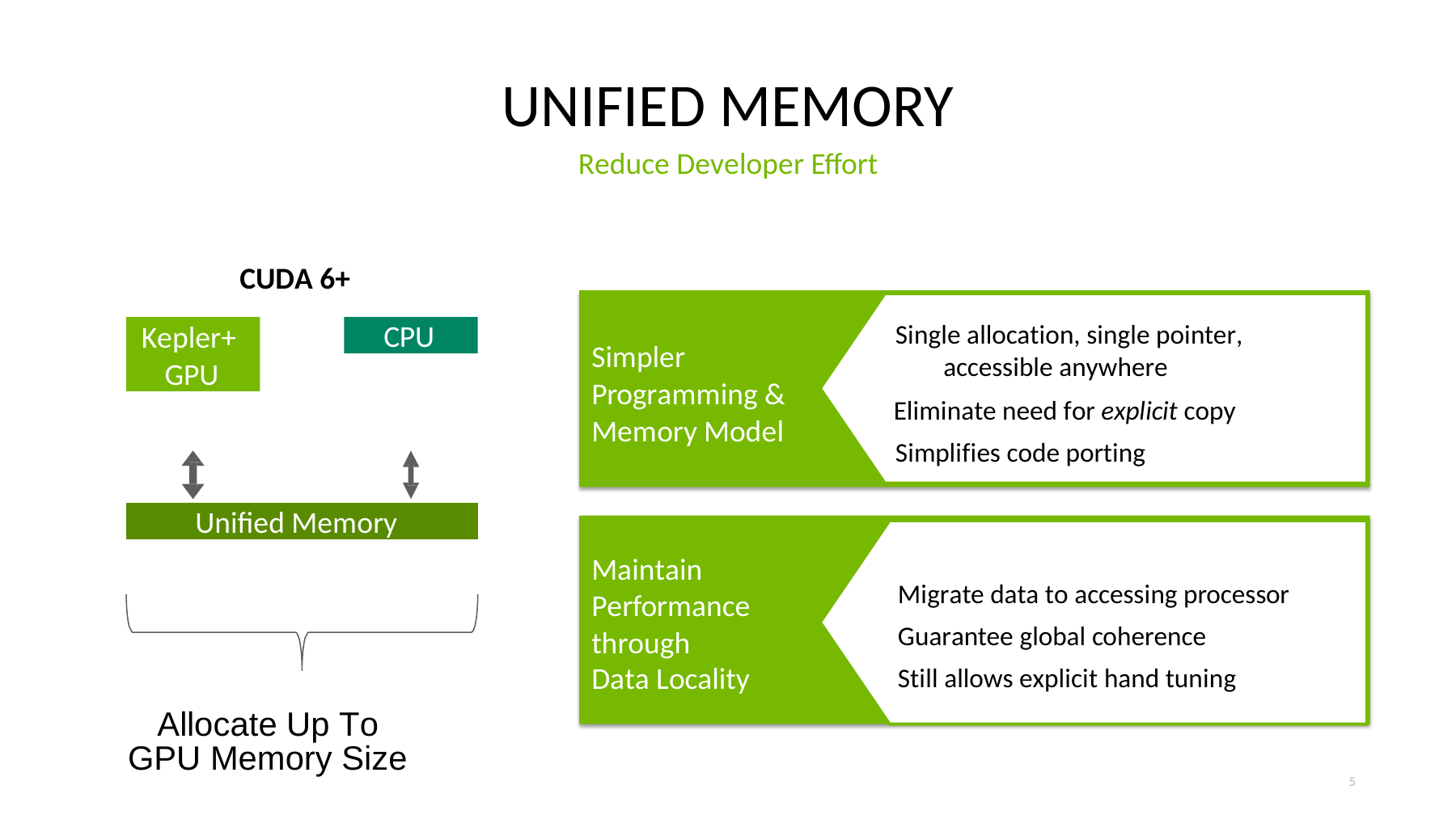

# UNIFIED MEMORY
Reduce Developer Effort
CUDA 6+

Kepler+ GPU
CPU
Single allocation, single pointer, accessible anywhere
Eliminate need for explicit copy Simplifies code porting

Simpler Programming & Memory Model

Unified Memory

Maintain Performance through
Data Locality
Migrate data to accessing processor Guarantee global coherence
Still allows explicit hand tuning

Allocate Up To
GPU Memory Size
5